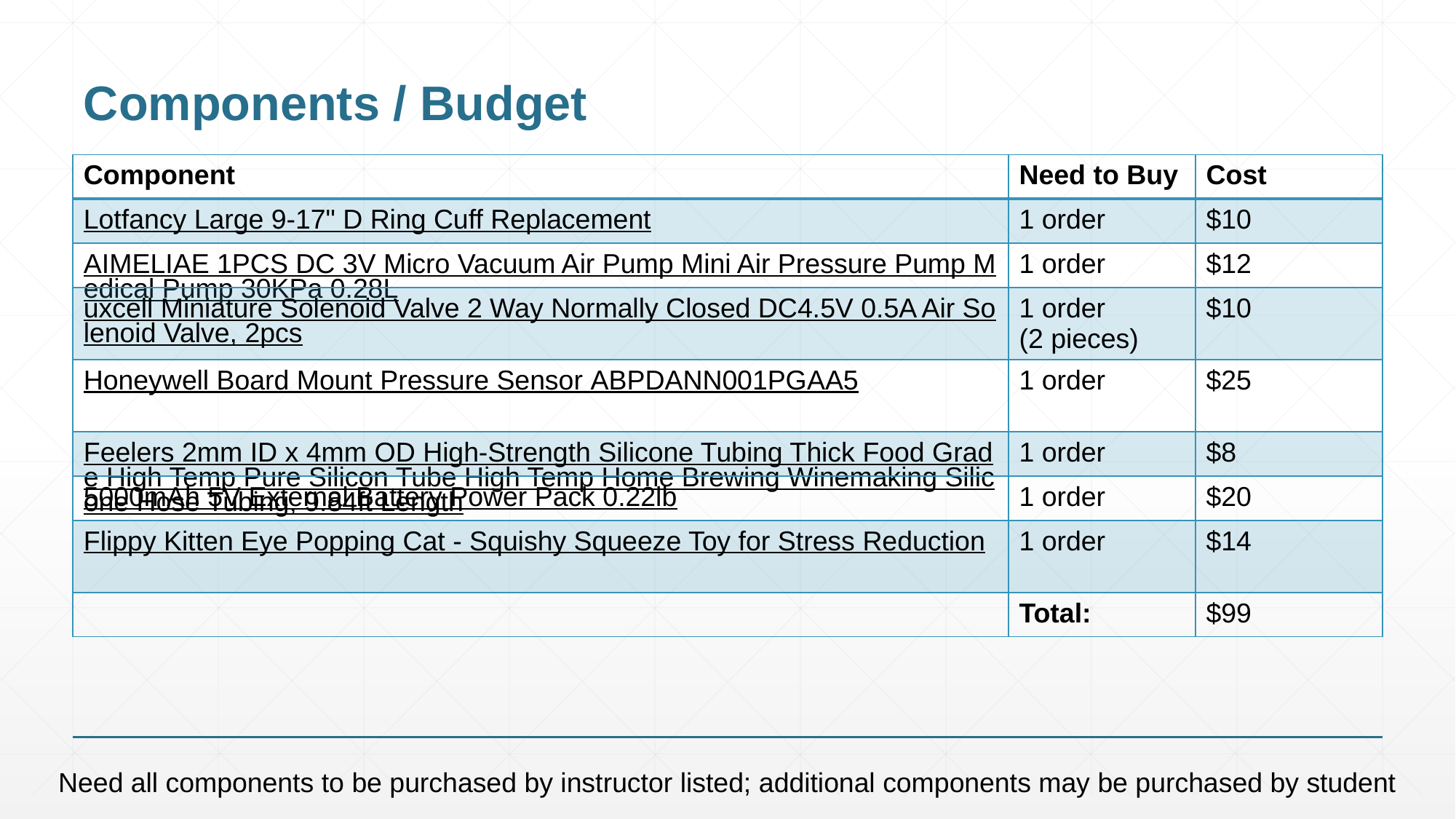

# Components / Budget
| Component | Need to Buy | Cost |
| --- | --- | --- |
| Lotfancy Large 9-17" D Ring Cuff Replacement | 1 order | $10 |
| AIMELIAE 1PCS DC 3V Micro Vacuum Air Pump Mini Air Pressure Pump Medical Pump 30KPa 0.28L | 1 order | $12 |
| uxcell Miniature Solenoid Valve 2 Way Normally Closed DC4.5V 0.5A Air Solenoid Valve, 2pcs | 1 order (2 pieces) | $10 |
| Honeywell Board Mount Pressure Sensor ABPDANN001PGAA5 | 1 order | $25 |
| Feelers 2mm ID x 4mm OD High-Strength Silicone Tubing Thick Food Grade High Temp Pure Silicon Tube High Temp Home Brewing Winemaking Silicone Hose Tubing, 9.84ft Length | 1 order | $8 |
| 5000mAh 5V External Battery Power Pack 0.22lb | 1 order | $20 |
| Flippy Kitten Eye Popping Cat - Squishy Squeeze Toy for Stress Reduction | 1 order | $14 |
|  | Total: | $99 |
Need all components to be purchased by instructor listed; additional components may be purchased by student